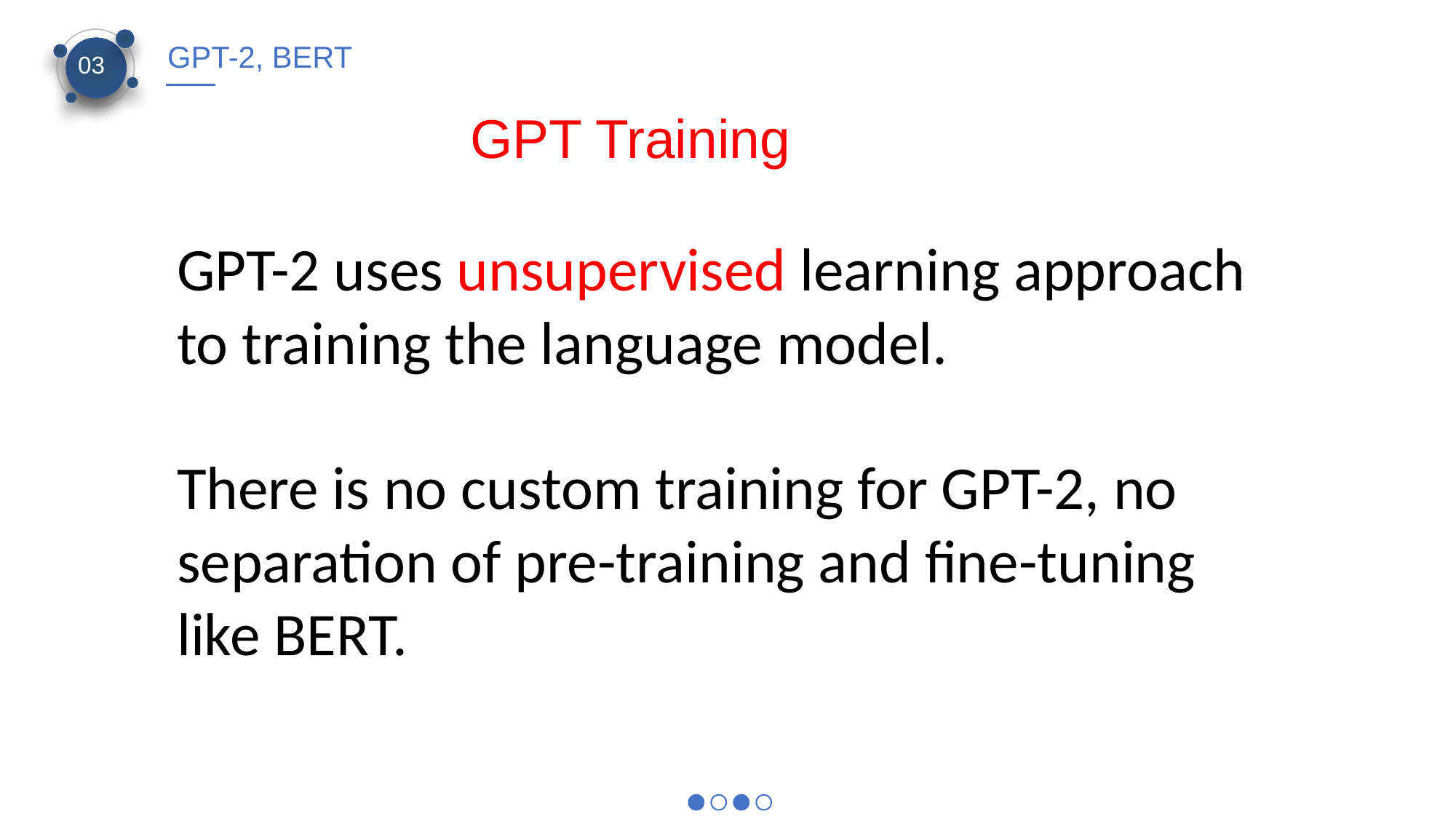

GPT-2, BERT
03
GPT Training
GPT-2 uses unsupervised learning approach to training the language model.

There is no custom training for GPT-2, no separation of pre-training and fine-tuning like BERT.